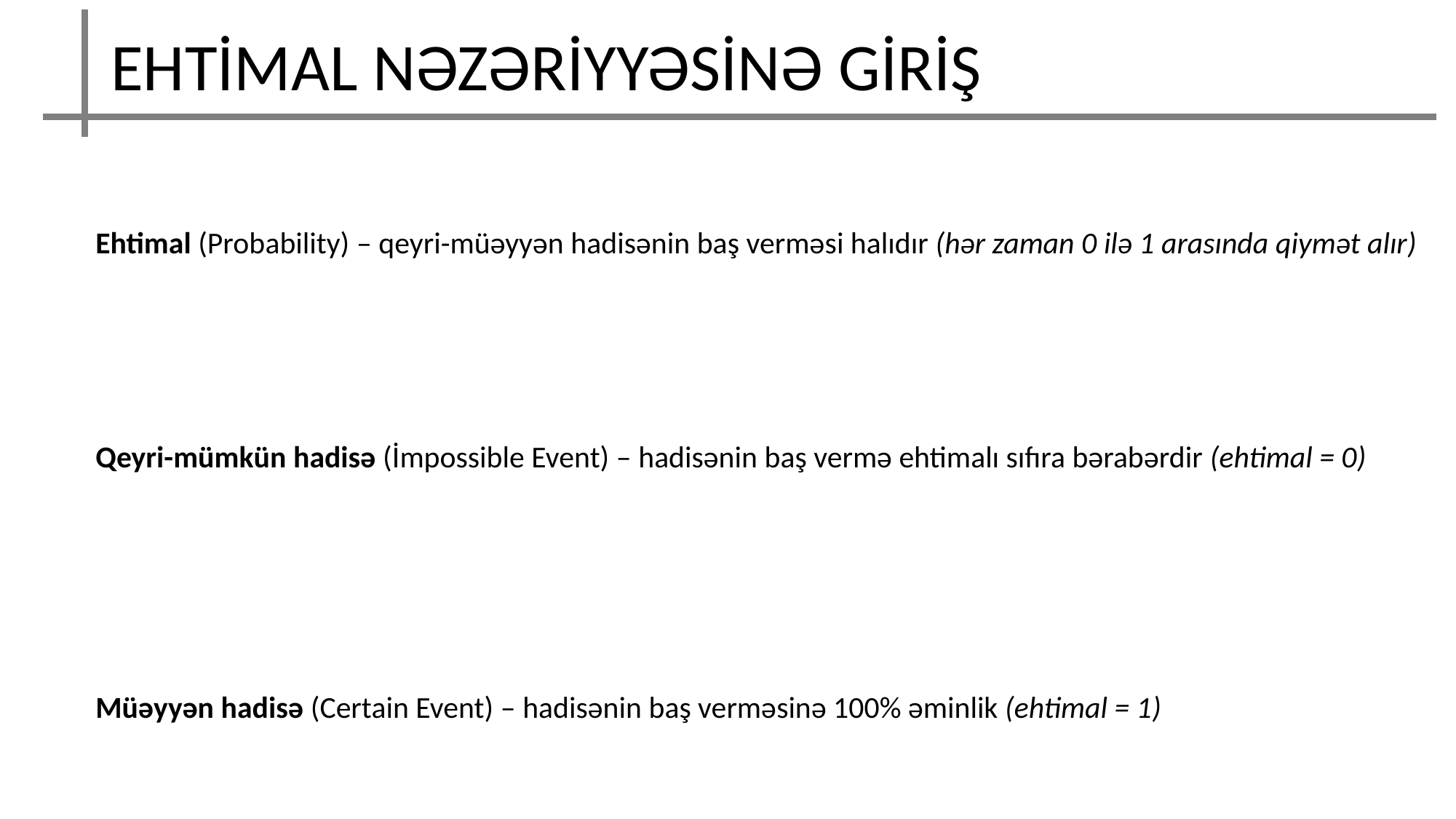

EHTİMAL NƏZƏRİYYƏSİNƏ GİRİŞ
Ehtimal (Probability) – qeyri-müəyyən hadisənin baş verməsi halıdır (hər zaman 0 ilə 1 arasında qiymət alır)
Qeyri-mümkün hadisə (İmpossible Event) – hadisənin baş vermə ehtimalı sıfıra bərabərdir (ehtimal = 0)
Müəyyən hadisə (Certain Event) – hadisənin baş verməsinə 100% əminlik (ehtimal = 1)